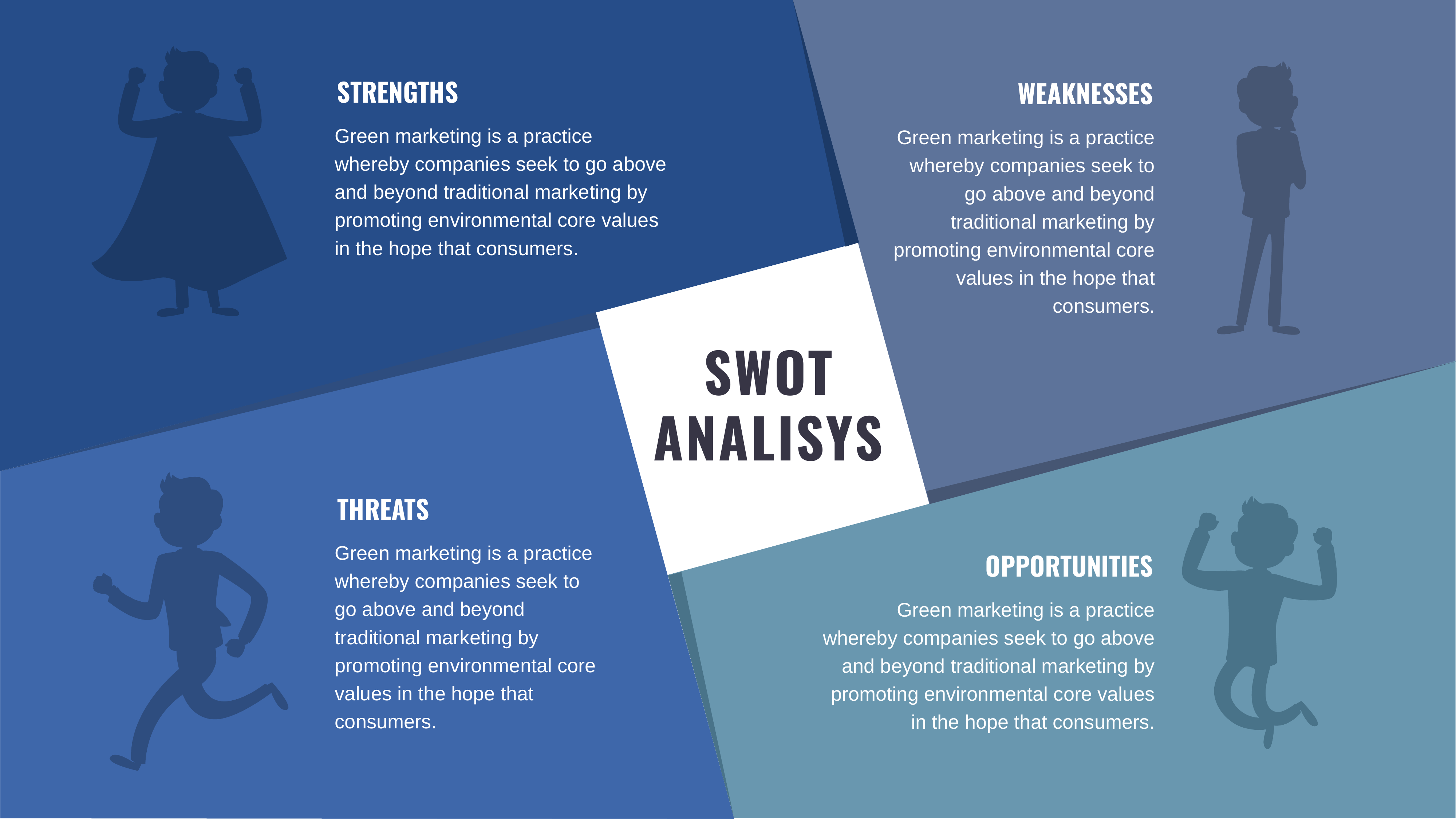

6

STRENGTHS
WEAKNESSES
Green marketing is a practice whereby companies seek to go above and beyond traditional marketing by promoting environmental core values in the hope that consumers.
Green marketing is a practice whereby companies seek to go above and beyond traditional marketing by promoting environmental core values in the hope that consumers.

SWOT
ANALISYS

THREATS

Green marketing is a practice whereby companies seek to go above and beyond traditional marketing by promoting environmental core values in the hope that consumers.
OPPORTUNITIES

Green marketing is a practice whereby companies seek to go above and beyond traditional marketing by promoting environmental core values in the hope that consumers.